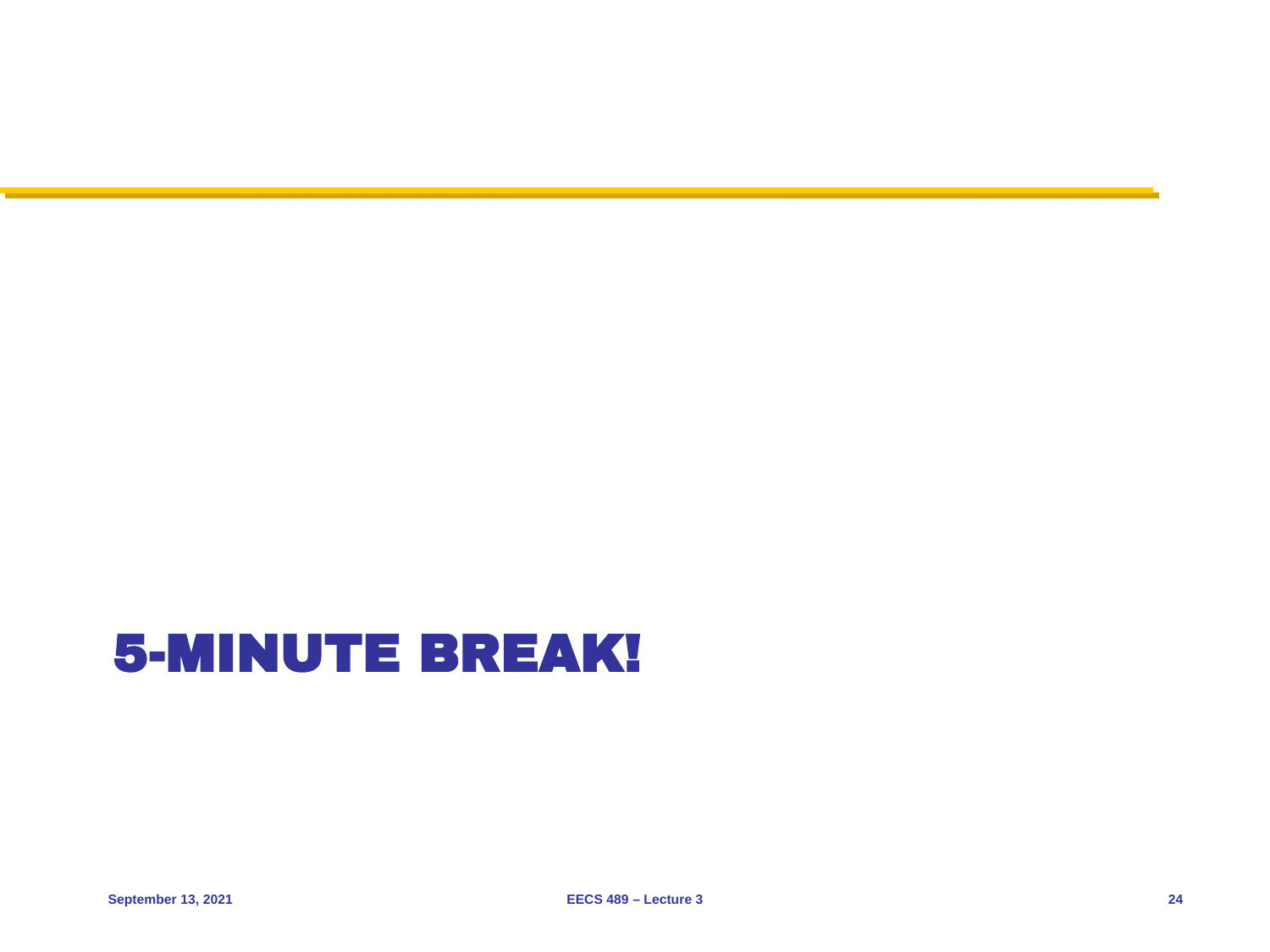

# 5-minute break!
September 13, 2021
EECS 489 – Lecture 3
24